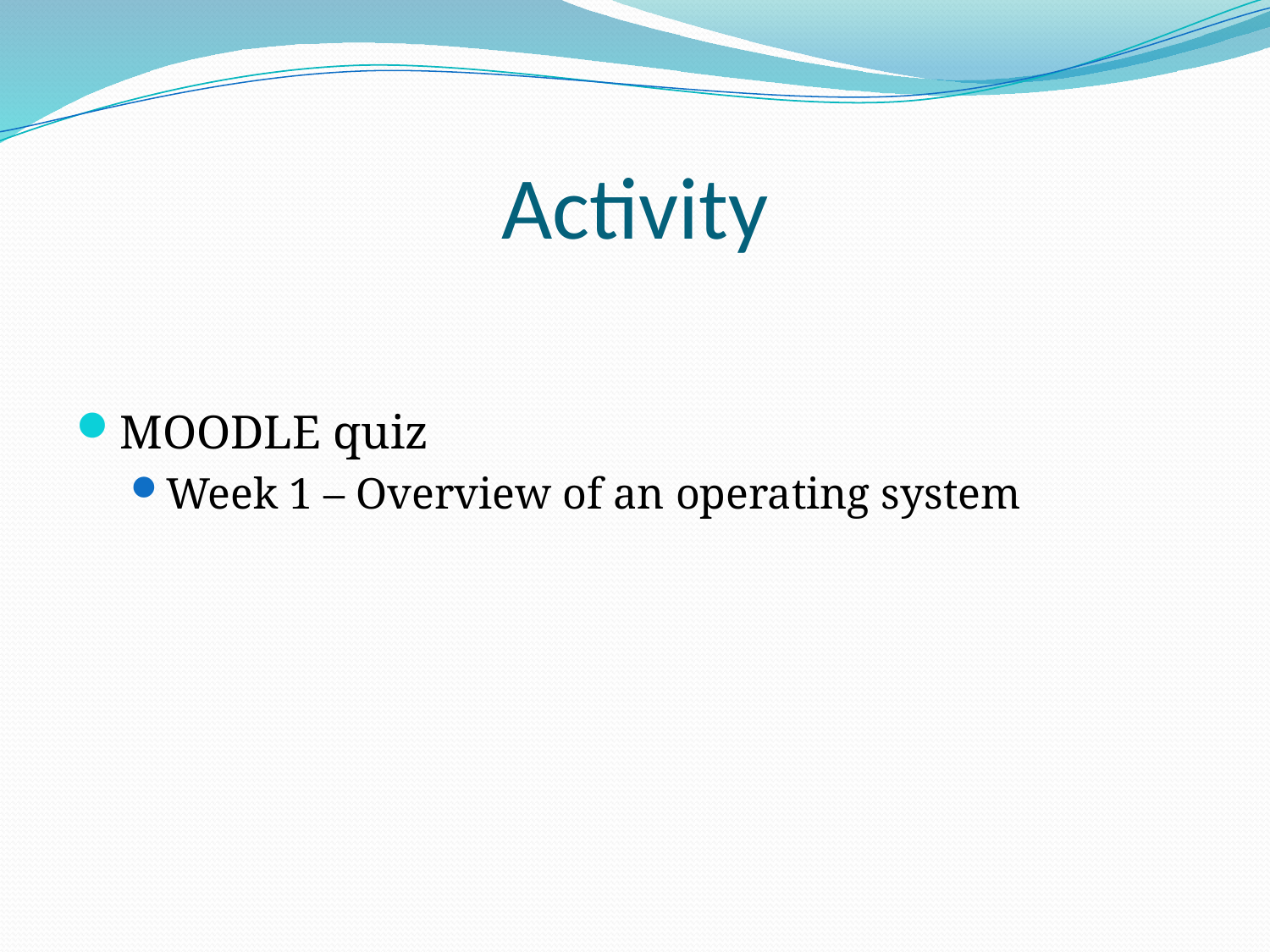

# Activity

MOODLE quiz
Week 1 – Overview of an operating system